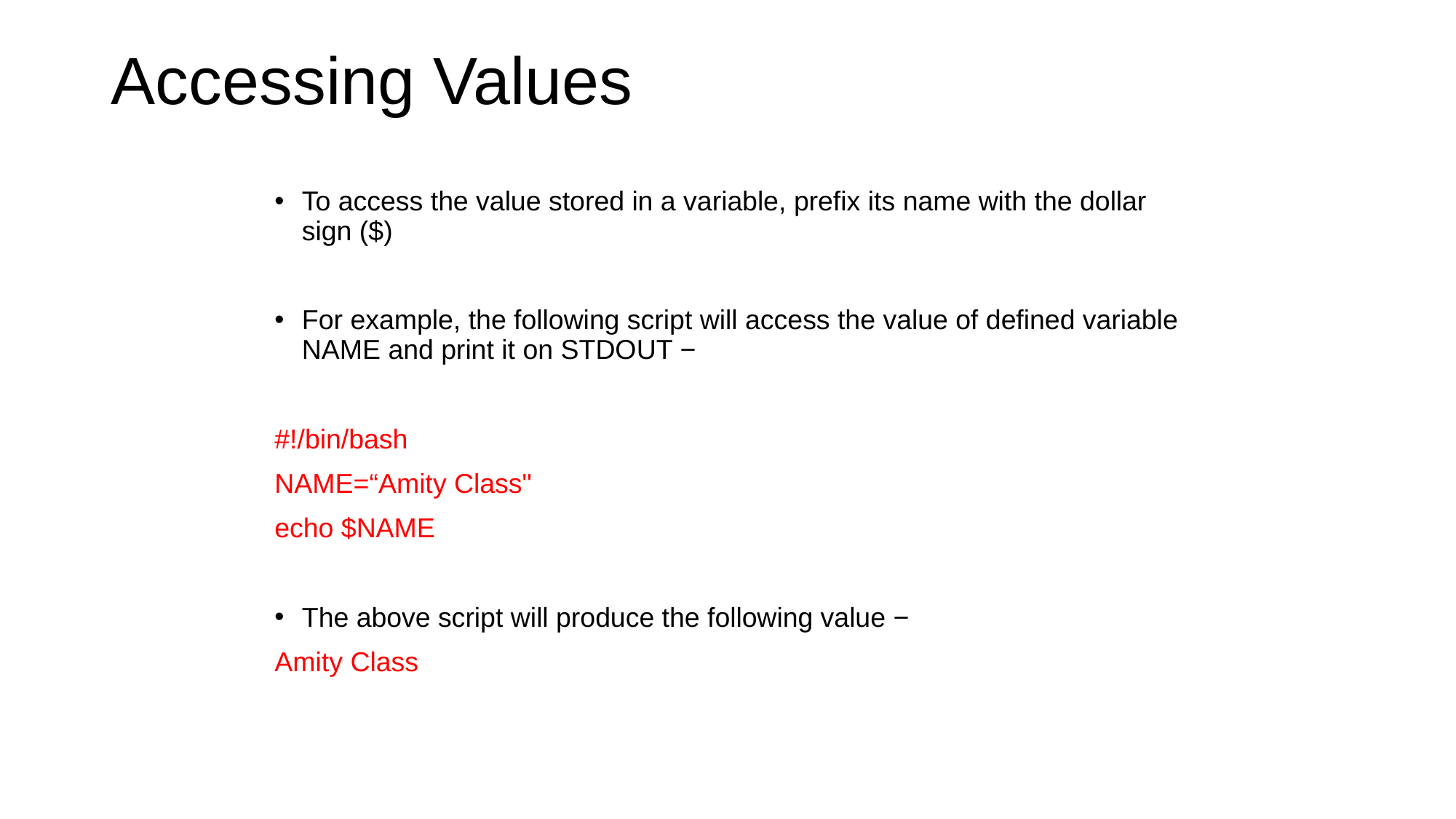

# Accessing Values
To access the value stored in a variable, prefix its name with the dollar sign ($)

For example, the following script will access the value of defined variable NAME and print it on STDOUT −

#!/bin/bash
NAME=“Amity Class"
echo $NAME

The above script will produce the following value −
Amity Class